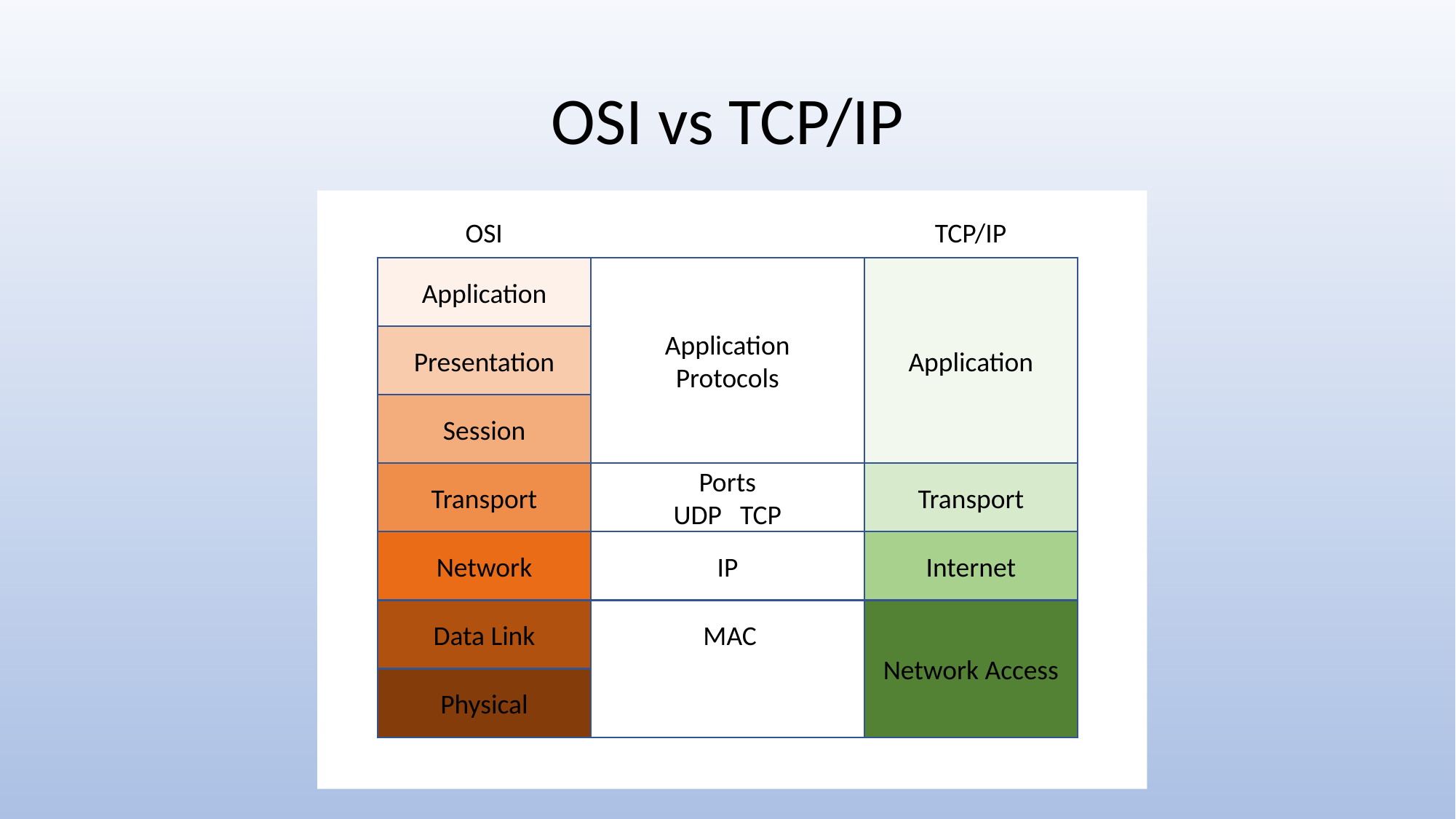

# OSI vs TCP/IP

OSI
TCP/IP
Application
Presentation
Session
Transport
Network
Data Link
Physical
Application
Protocols
Ports
UDP   TCP
IP

MAC
Application
Transport
Internet
Network Access